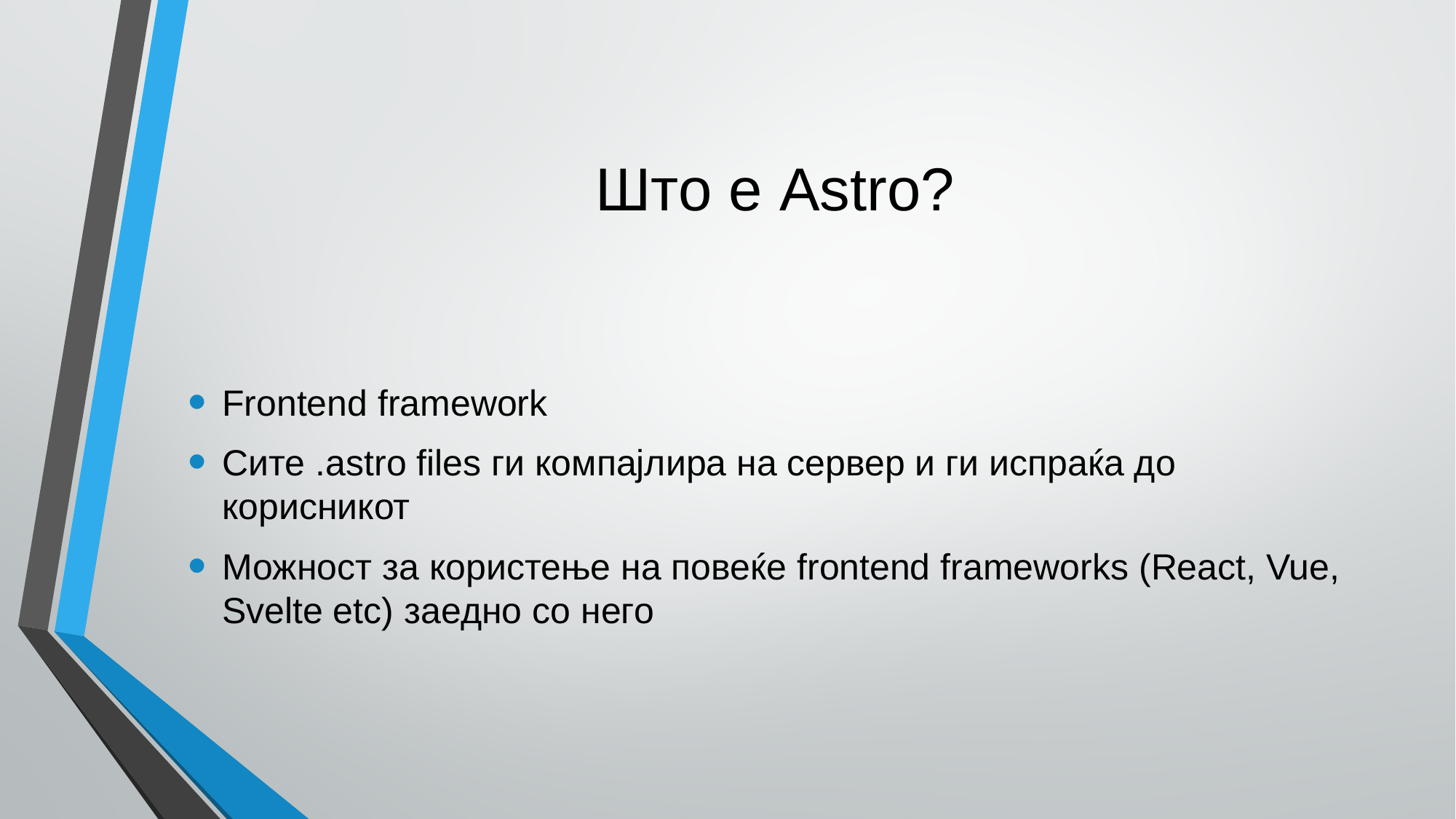

# Што е Astro?
Frontend framework
Сите .astro files ги компајлира на сервер и ги испраќа до корисникот
Можност за користење на повеќе frontend frameworks (React, Vue, Svelte etc) заедно со него